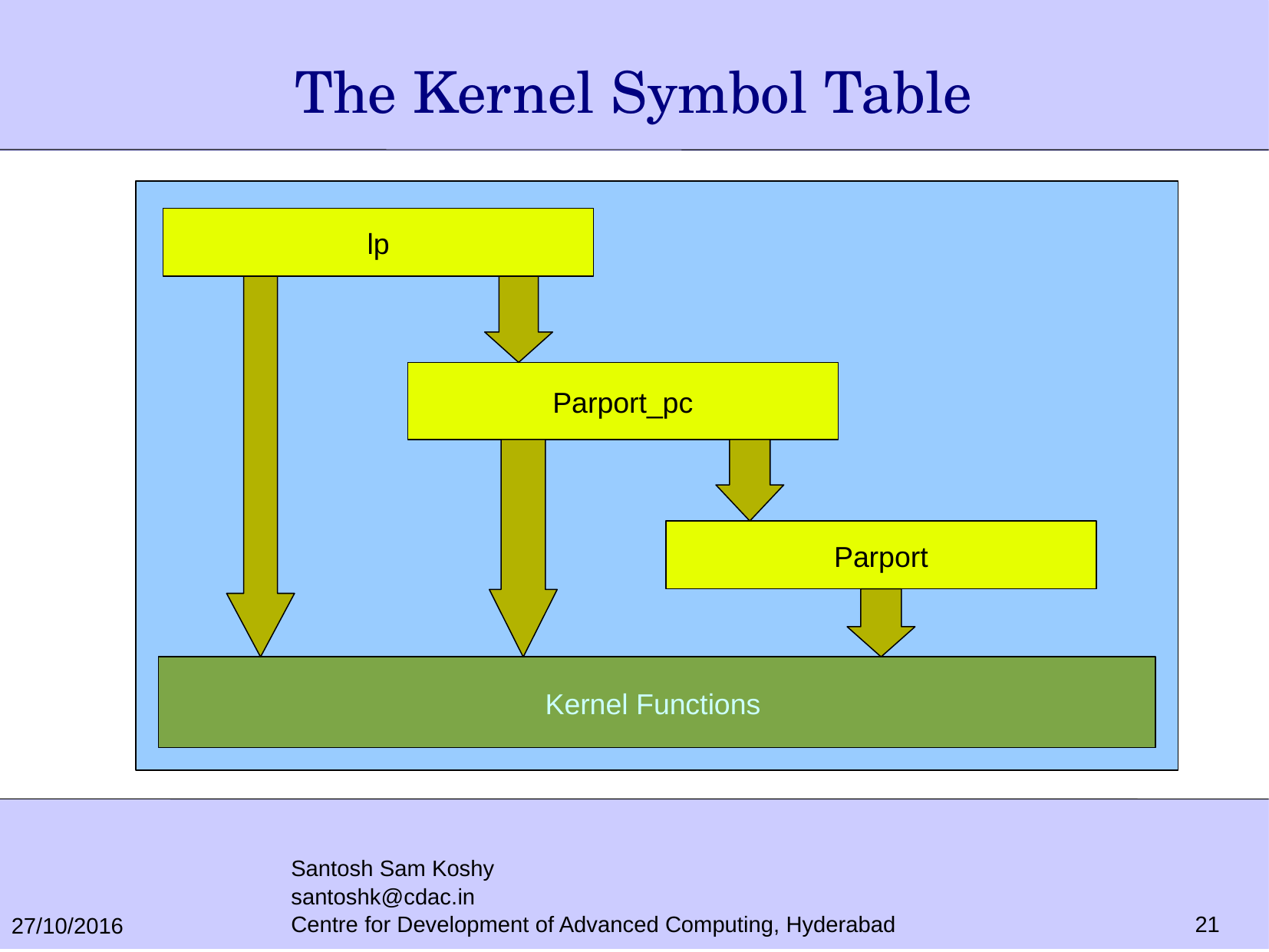

# The Kernel Symbol Table

lp

Parport_pc

Parport

Kernel Functions
Santosh Sam Koshy
santoshk@cdac.in
Centre for Development of Advanced Computing, Hyderabad
27/10/2016
21